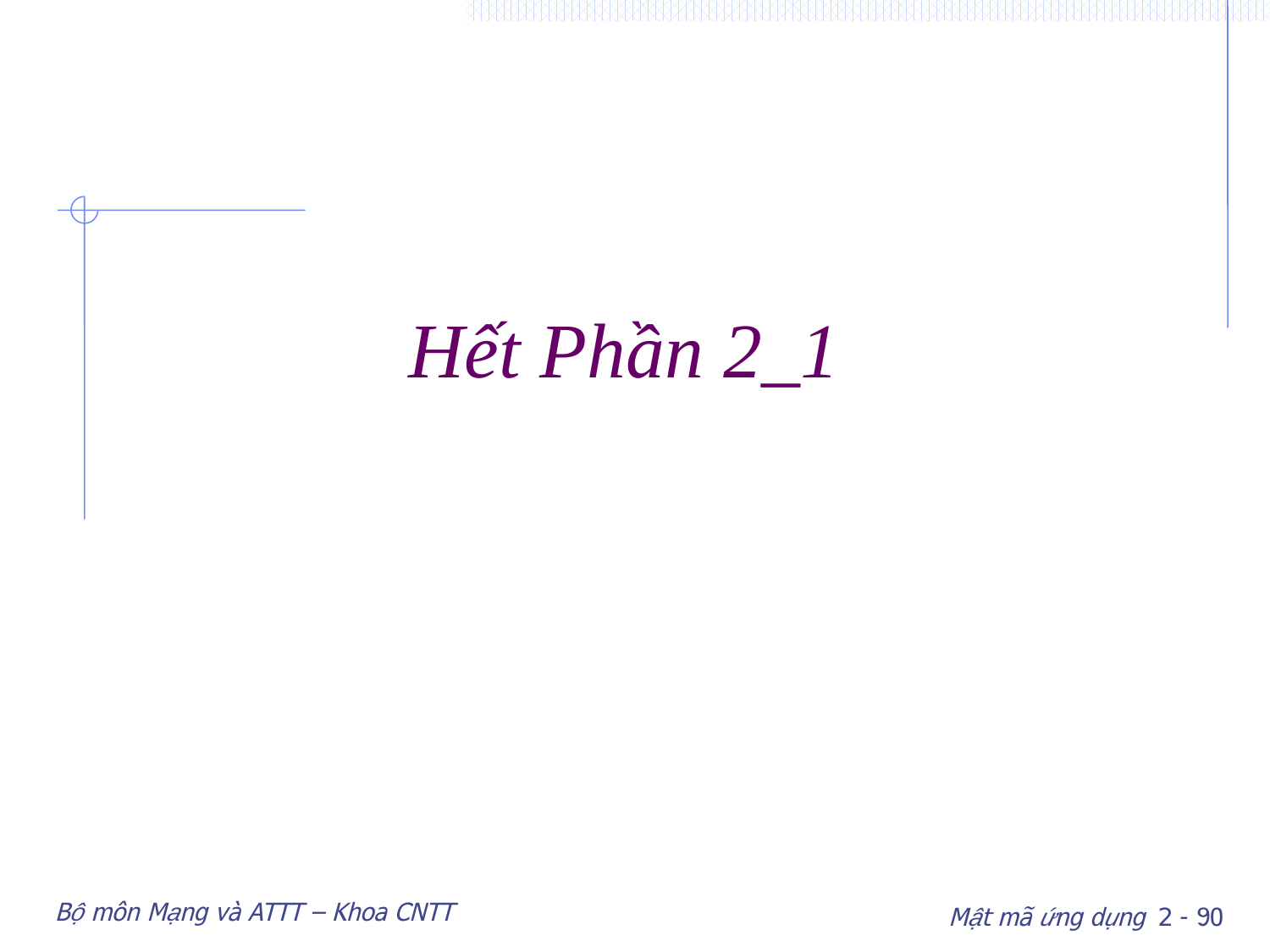

# Hết Phần 2_1
Bộ môn Mạng và ATTT – Khoa CNTT